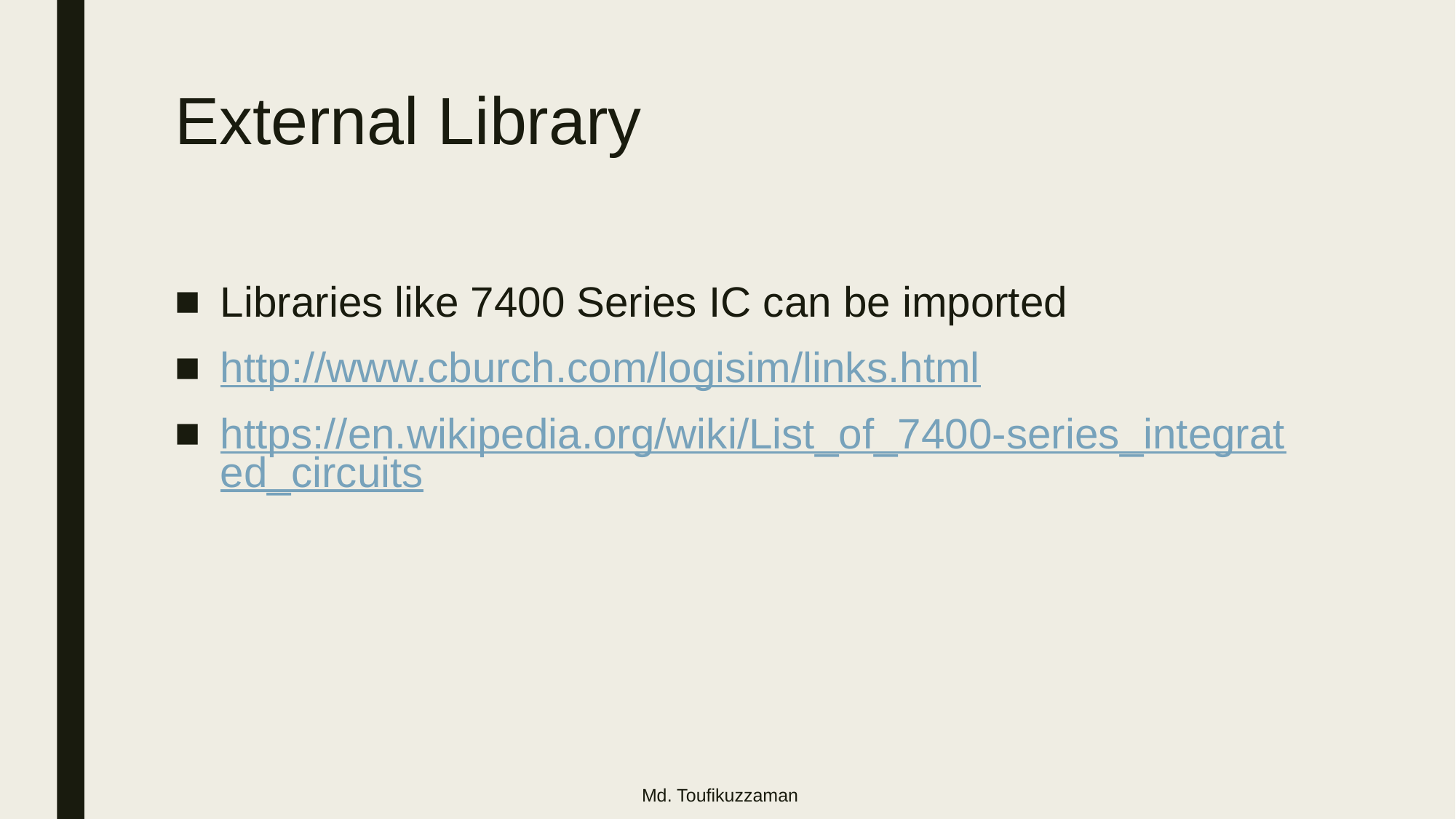

# External Library
Libraries like 7400 Series IC can be imported
http://www.cburch.com/logisim/links.html
https://en.wikipedia.org/wiki/List_of_7400-series_integrated_circuits
Md. Toufikuzzaman